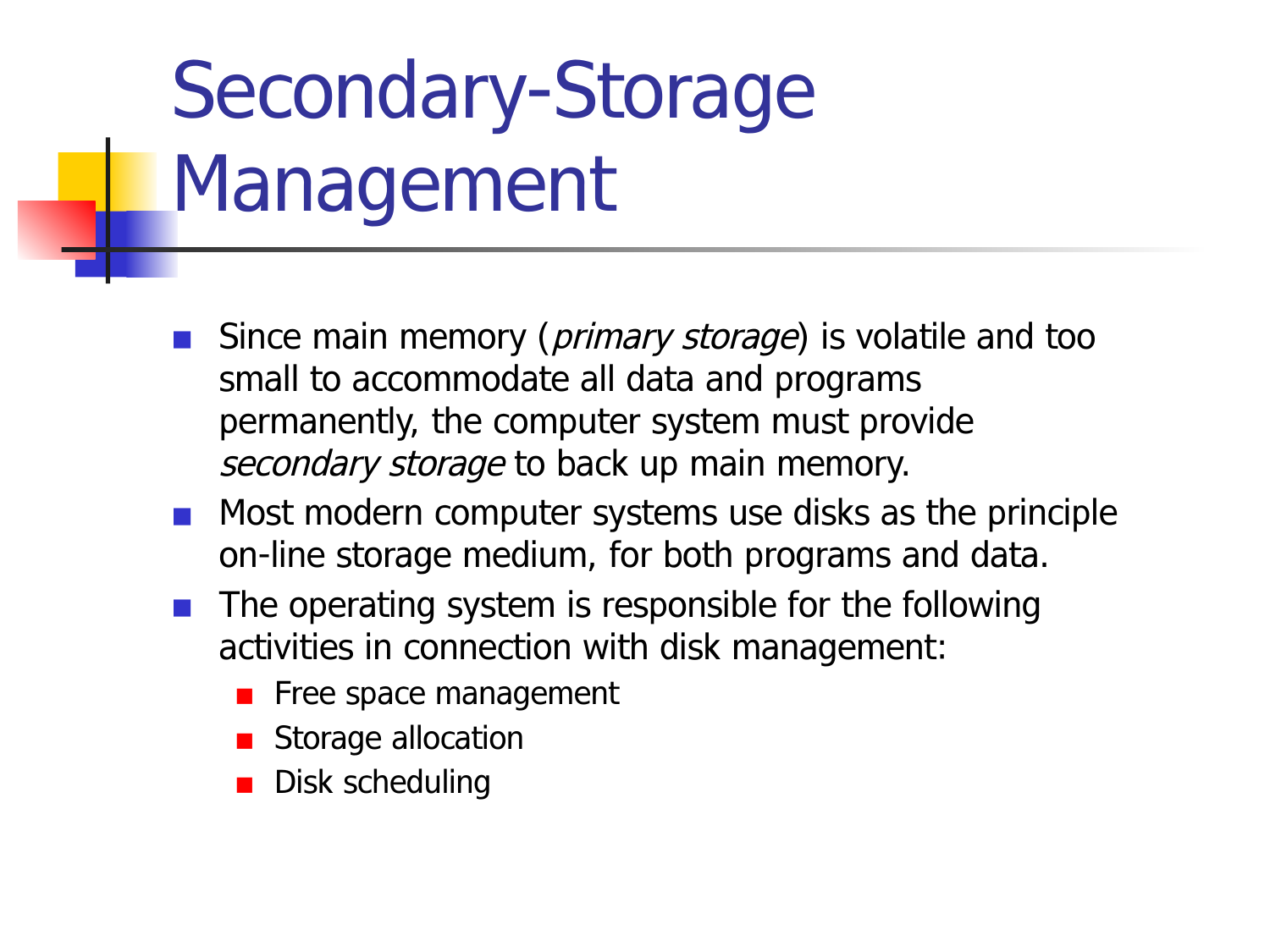

# Secondary-Storage Management
Since main memory (primary storage) is volatile and too small to accommodate all data and programs permanently, the computer system must provide secondary storage to back up main memory.
Most modern computer systems use disks as the principle on-line storage medium, for both programs and data.
The operating system is responsible for the following activities in connection with disk management:
Free space management
Storage allocation
Disk scheduling